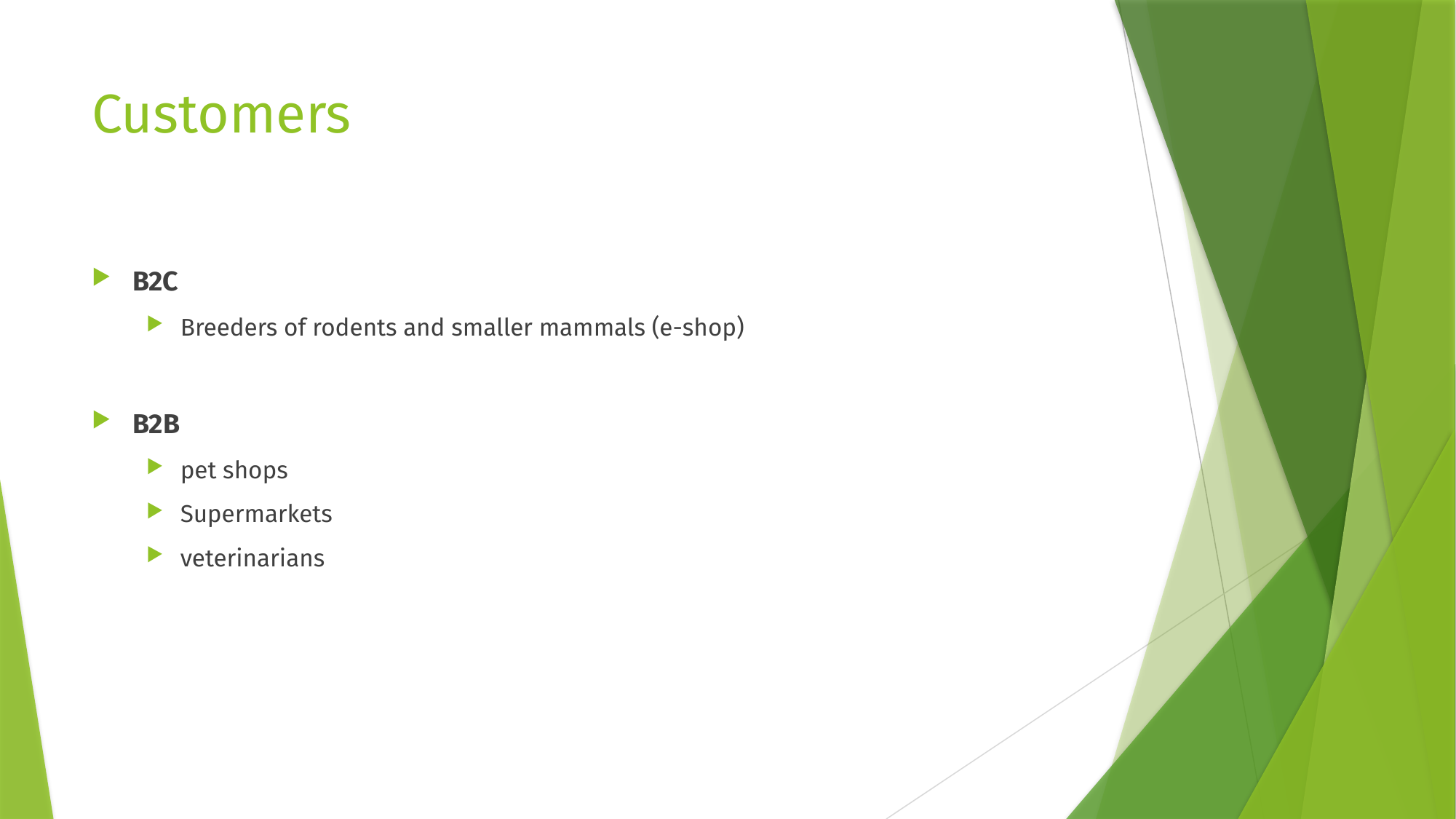

# Customers
B2C
Breeders of rodents and smaller mammals (e-shop)

B2B
pet shops
Supermarkets
veterinarians